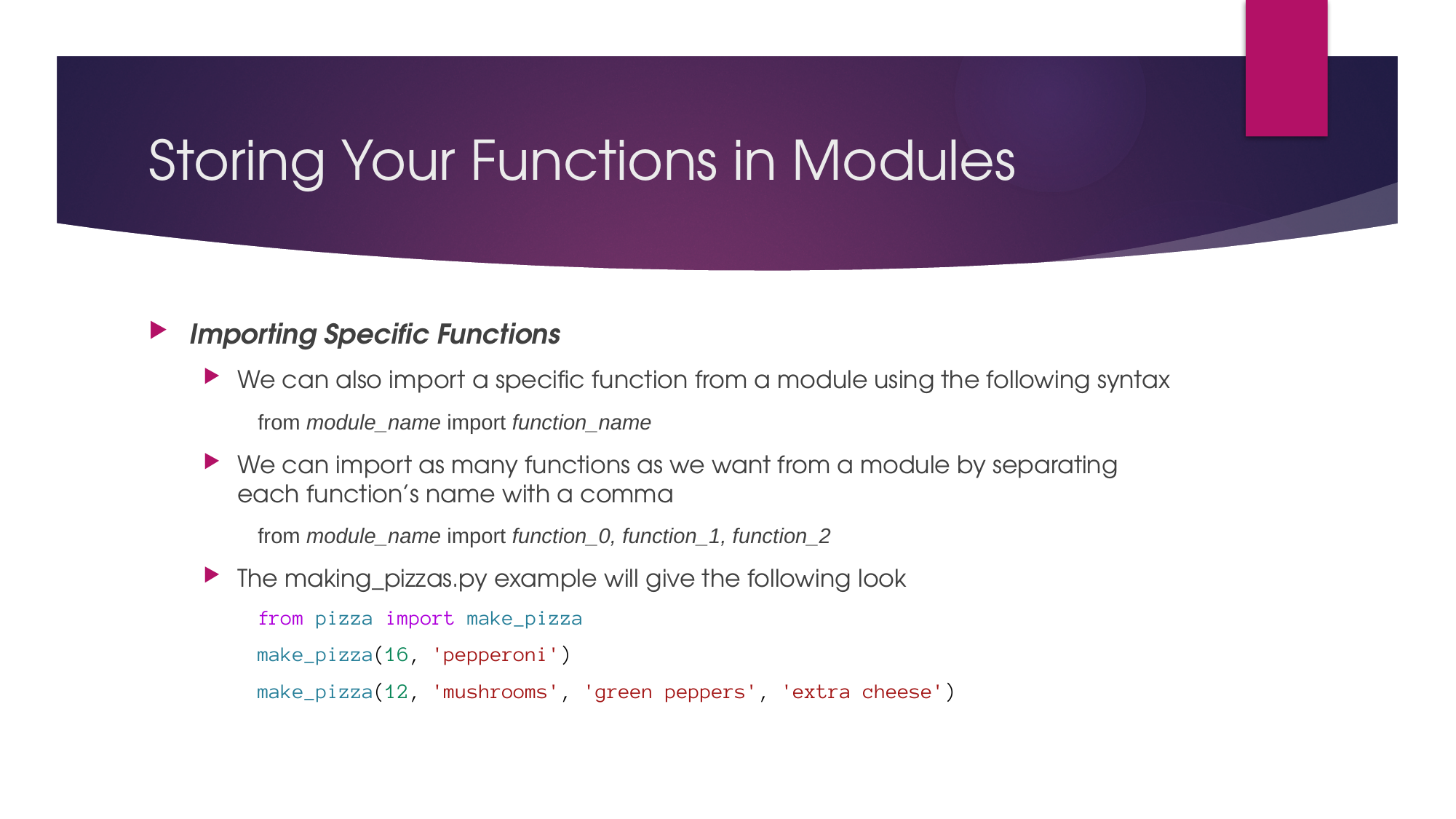

# Storing Your Functions in Modules
Importing Specific Functions
We can also import a specific function from a module using the following syntax
from module_name import function_name
We can import as many functions as we want from a module by separating each function’s name with a comma
from module_name import function_0, function_1, function_2
The making_pizzas.py example will give the following look
from pizza import make_pizza
make_pizza(16, 'pepperoni')
make_pizza(12, 'mushrooms', 'green peppers', 'extra cheese')